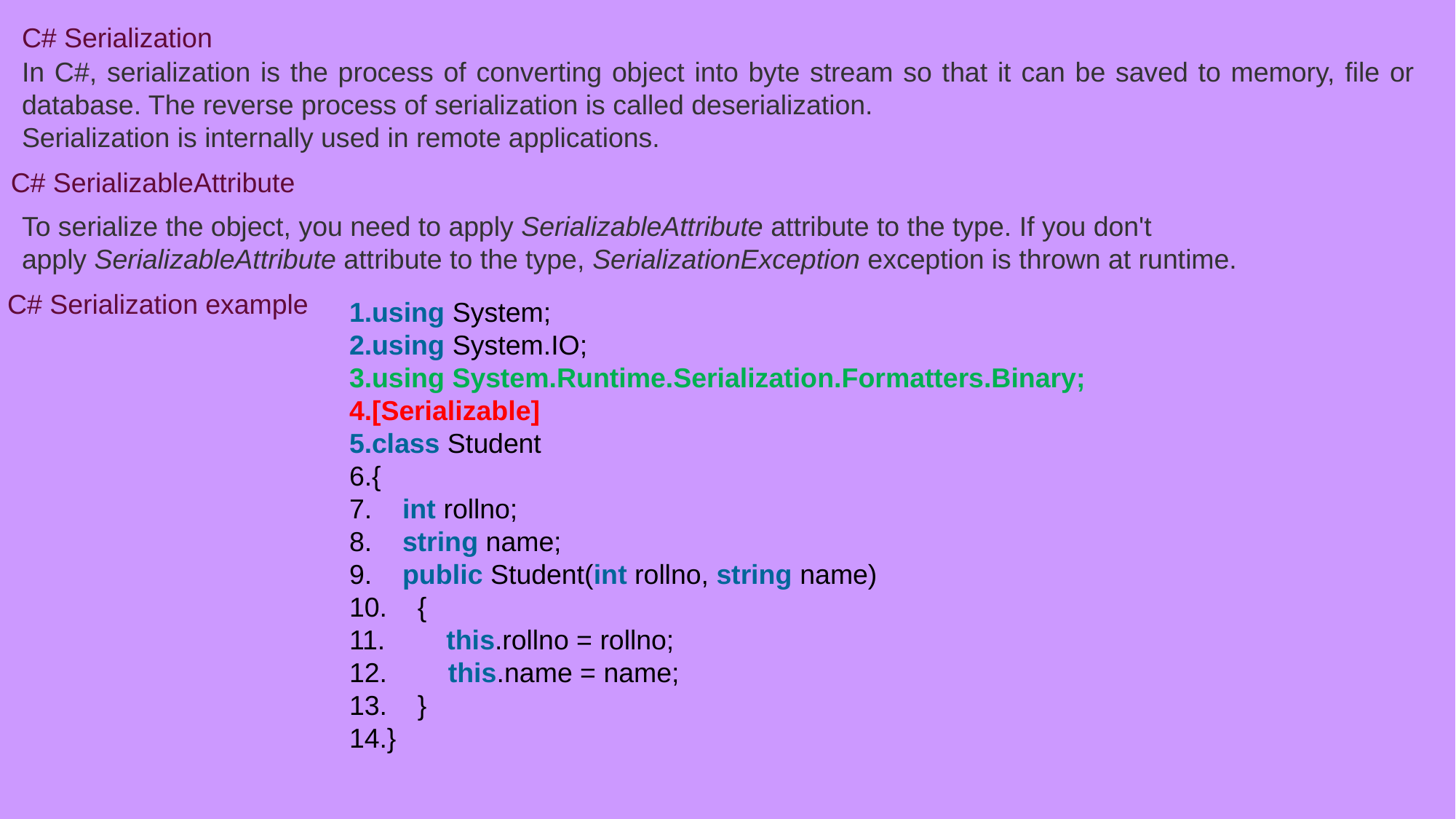

C# Serialization

In C#, serialization is the process of converting object into byte stream so that it can be saved to memory, file or database. The reverse process of serialization is called deserialization.
Serialization is internally used in remote applications.
C# SerializableAttribute

To serialize the object, you need to apply SerializableAttribute attribute to the type. If you don't apply SerializableAttribute attribute to the type, SerializationException exception is thrown at runtime.
C# Serialization example

using System;
using System.IO;
using System.Runtime.Serialization.Formatters.Binary;
[Serializable]
class Student
{
    int rollno;
    string name;
    public Student(int rollno, string name)
    {
        this.rollno = rollno;
        this.name = name;
    }
}